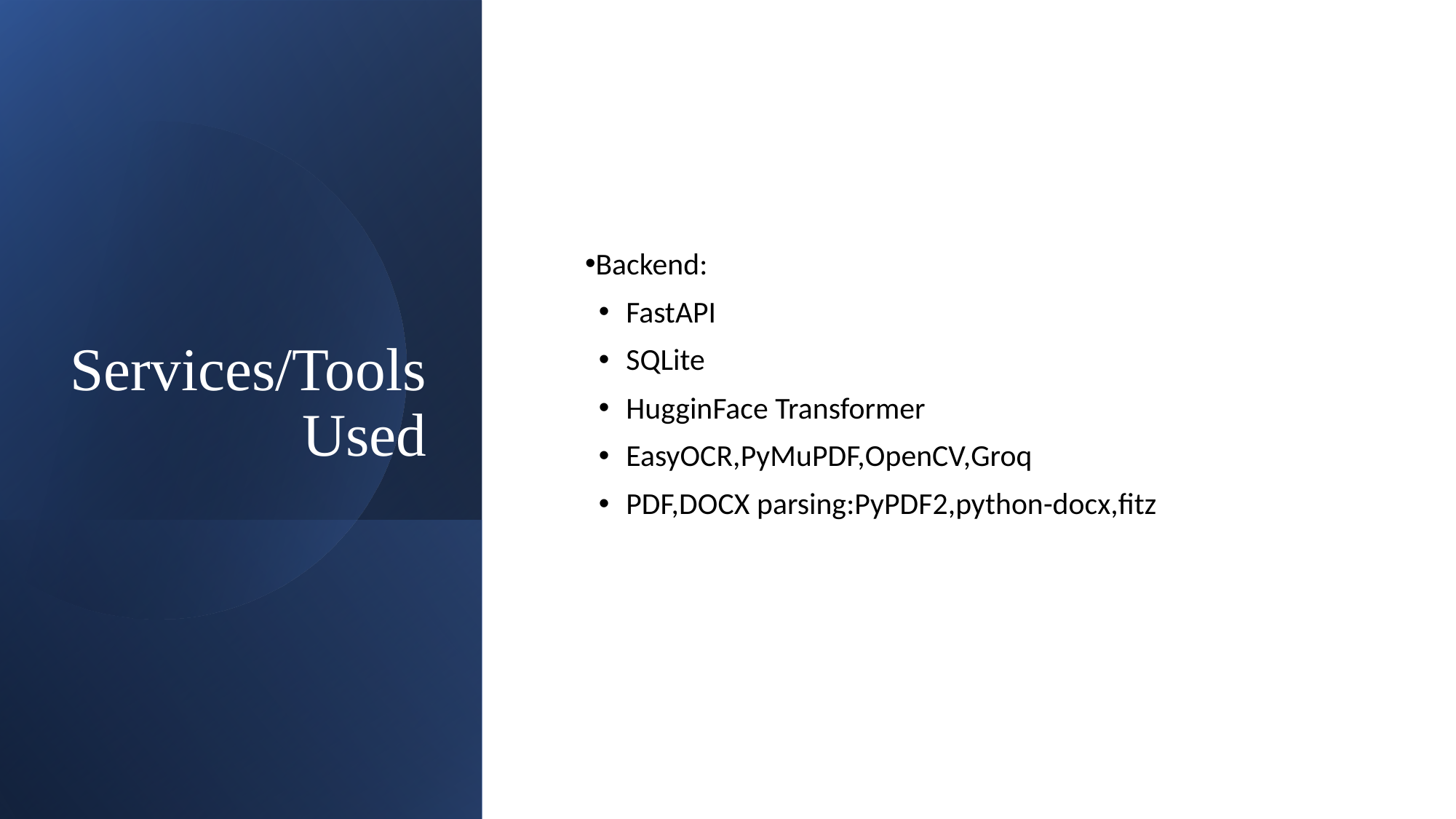

# Services/Tools Used
Backend:
FastAPI
SQLite
HugginFace Transformer
EasyOCR,PyMuPDF,OpenCV,Groq
PDF,DOCX parsing:PyPDF2,python-docx,fitz